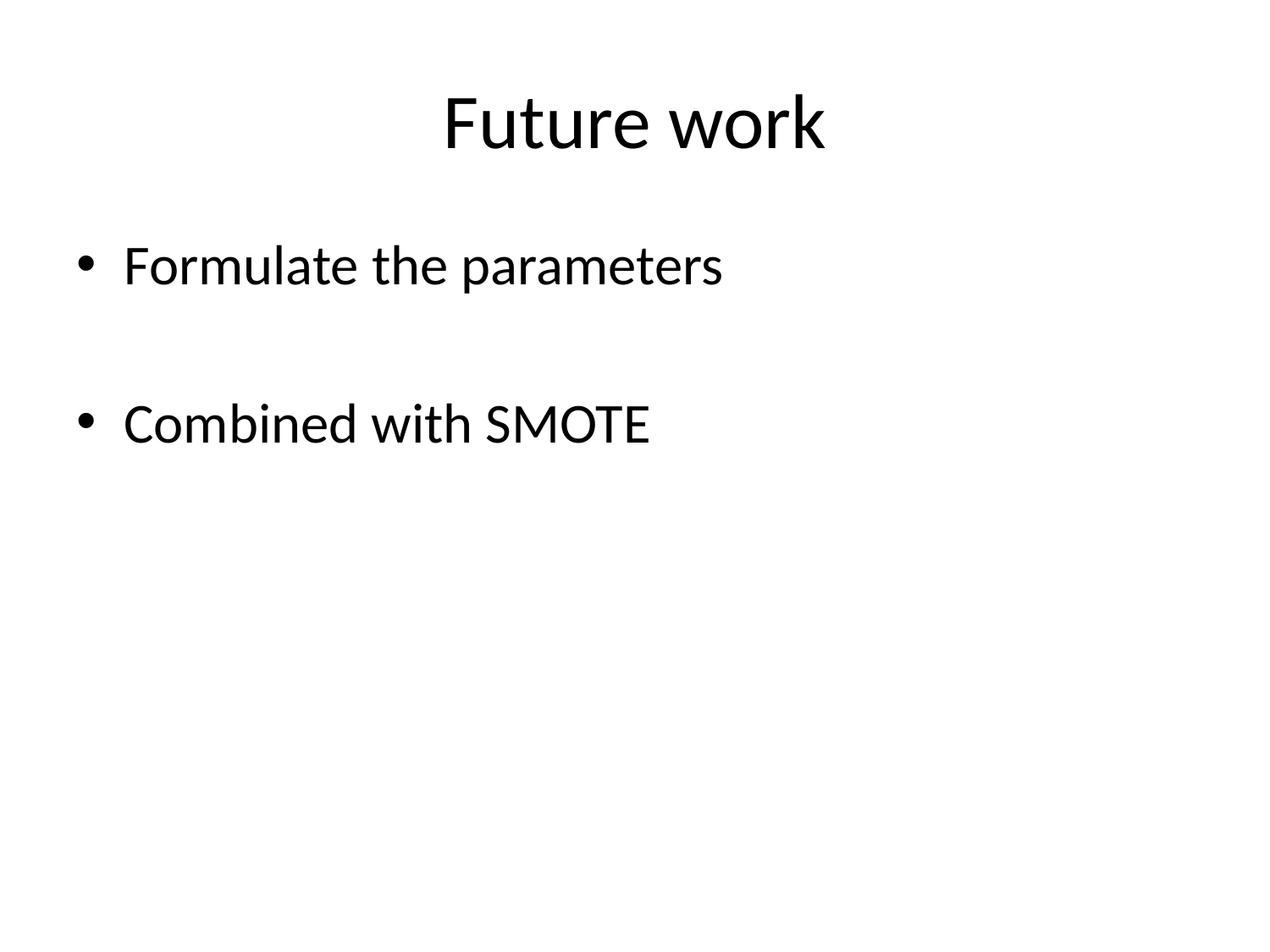

# Future work
Formulate the parameters

Combined with SMOTE